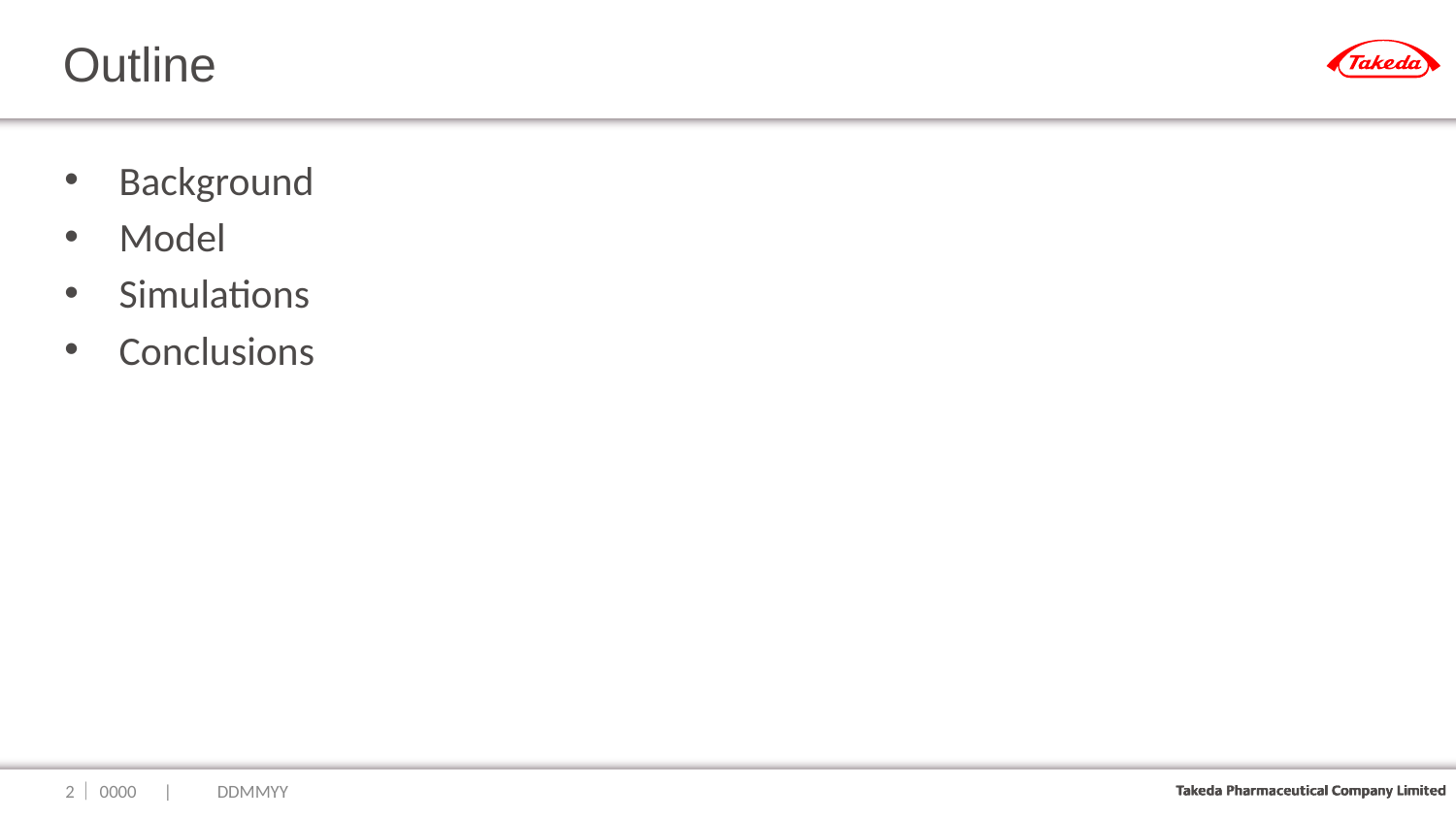

# Outline
Background
Model
Simulations
Conclusions
2
｜0000　|　　DDMMYY